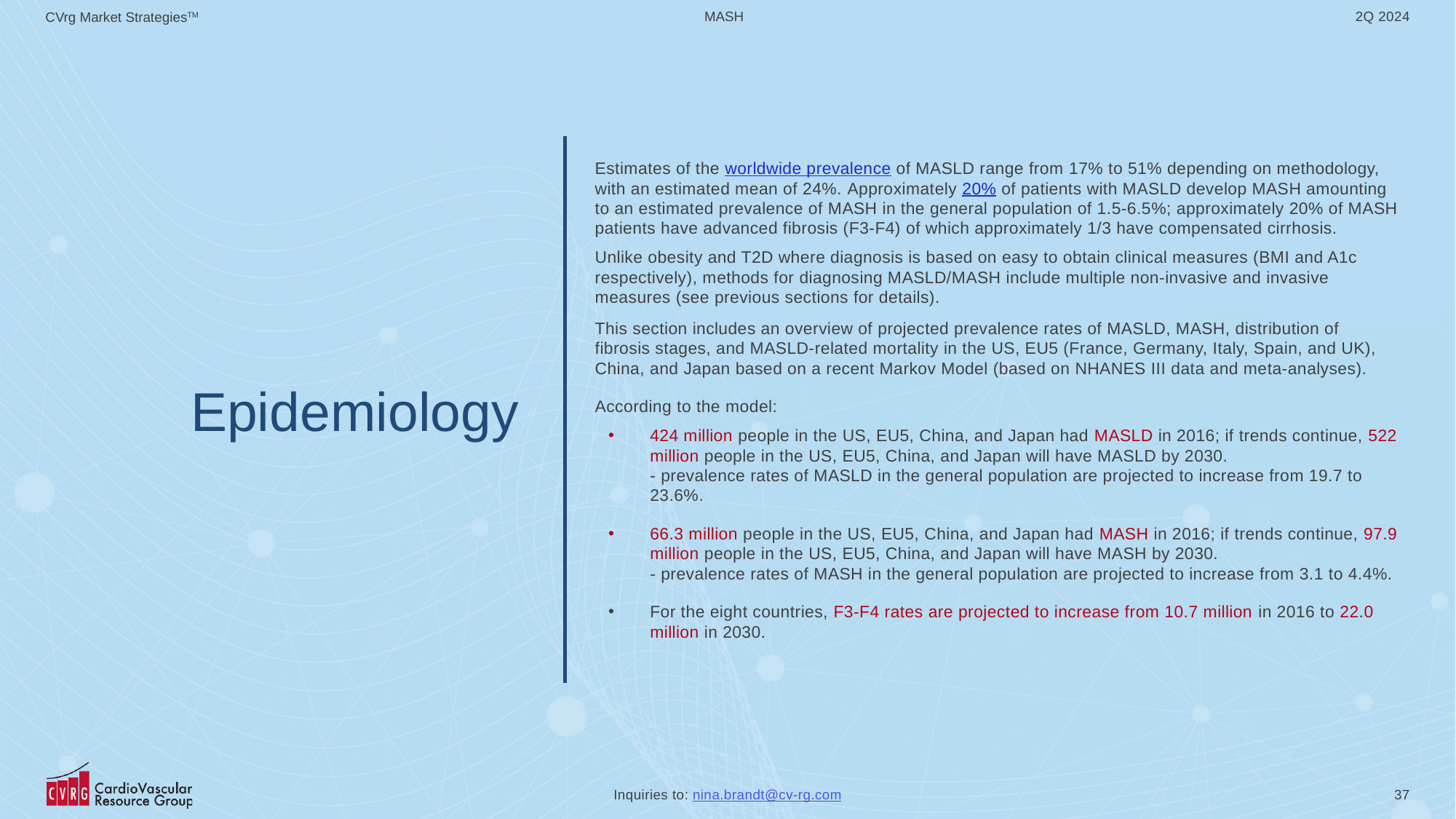

# Epidemiology
Estimates of the worldwide prevalence of MASLD range from 17% to 51% depending on methodology, with an estimated mean of 24%. Approximately 20% of patients with MASLD develop MASH amounting to an estimated prevalence of MASH in the general population of 1.5-6.5%; approximately 20% of MASH patients have advanced fibrosis (F3-F4) of which approximately 1/3 have compensated cirrhosis.
Unlike obesity and T2D where diagnosis is based on easy to obtain clinical measures (BMI and A1c respectively), methods for diagnosing MASLD/MASH include multiple non-invasive and invasive measures (see previous sections for details).

This section includes an overview of projected prevalence rates of MASLD, MASH, distribution of fibrosis stages, and MASLD-related mortality in the US, EU5 (France, Germany, Italy, Spain, and UK), China, and Japan based on a recent Markov Model (based on NHANES III data and meta-analyses).
According to the model:
424 million people in the US, EU5, China, and Japan had MASLD in 2016; if trends continue, 522 million people in the US, EU5, China, and Japan will have MASLD by 2030.
- prevalence rates of MASLD in the general population are projected to increase from 19.7 to 23.6%.
66.3 million people in the US, EU5, China, and Japan had MASH in 2016; if trends continue, 97.9 million people in the US, EU5, China, and Japan will have MASH by 2030.
- prevalence rates of MASH in the general population are projected to increase from 3.1 to 4.4%.
For the eight countries, F3-F4 rates are projected to increase from 10.7 million in 2016 to 22.0 million in 2030.